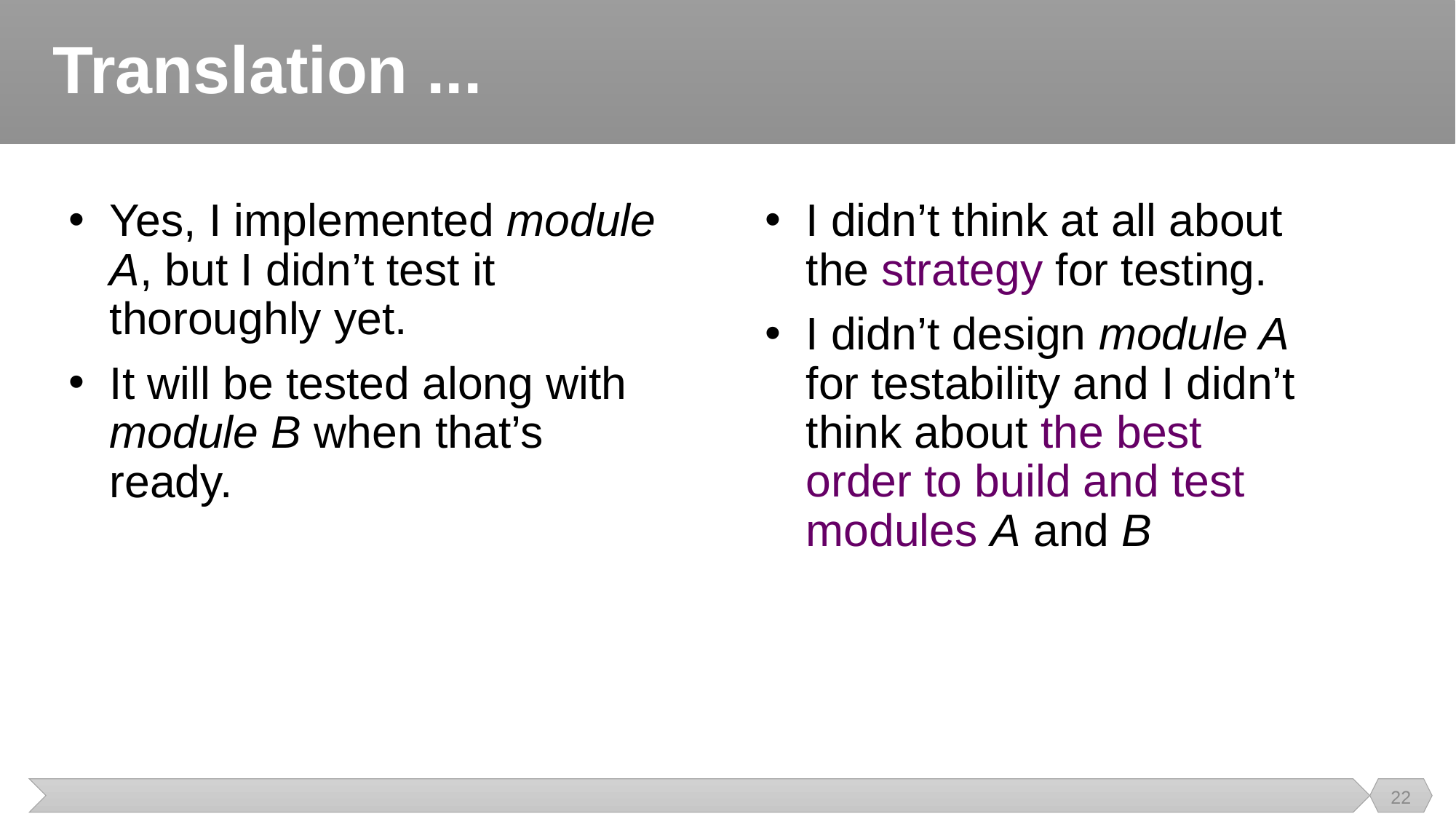

# Translation ...
Yes, I implemented module A, but I didn’t test it thoroughly yet.
It will be tested along with module B when that’s ready.

I didn’t think at all about the strategy for testing.
I didn’t design module A for testability and I didn’t think about the best order to build and test modules A and B
22